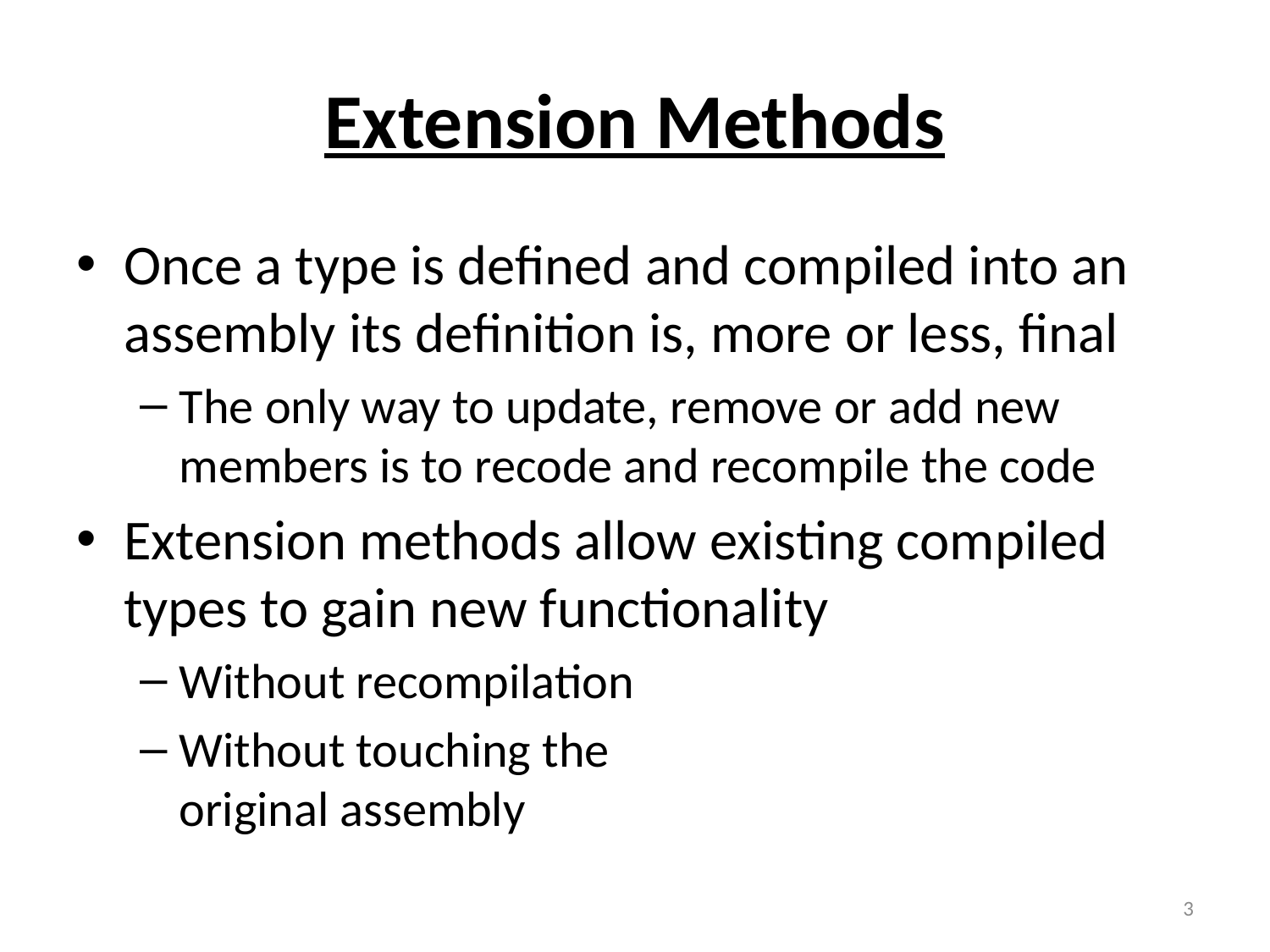

# Extension Methods
Once a type is defined and compiled into an assembly its definition is, more or less, final
The only way to update, remove or add new members is to recode and recompile the code
Extension methods allow existing compiled types to gain new functionality
Without recompilation
Without touching the
original assembly
3